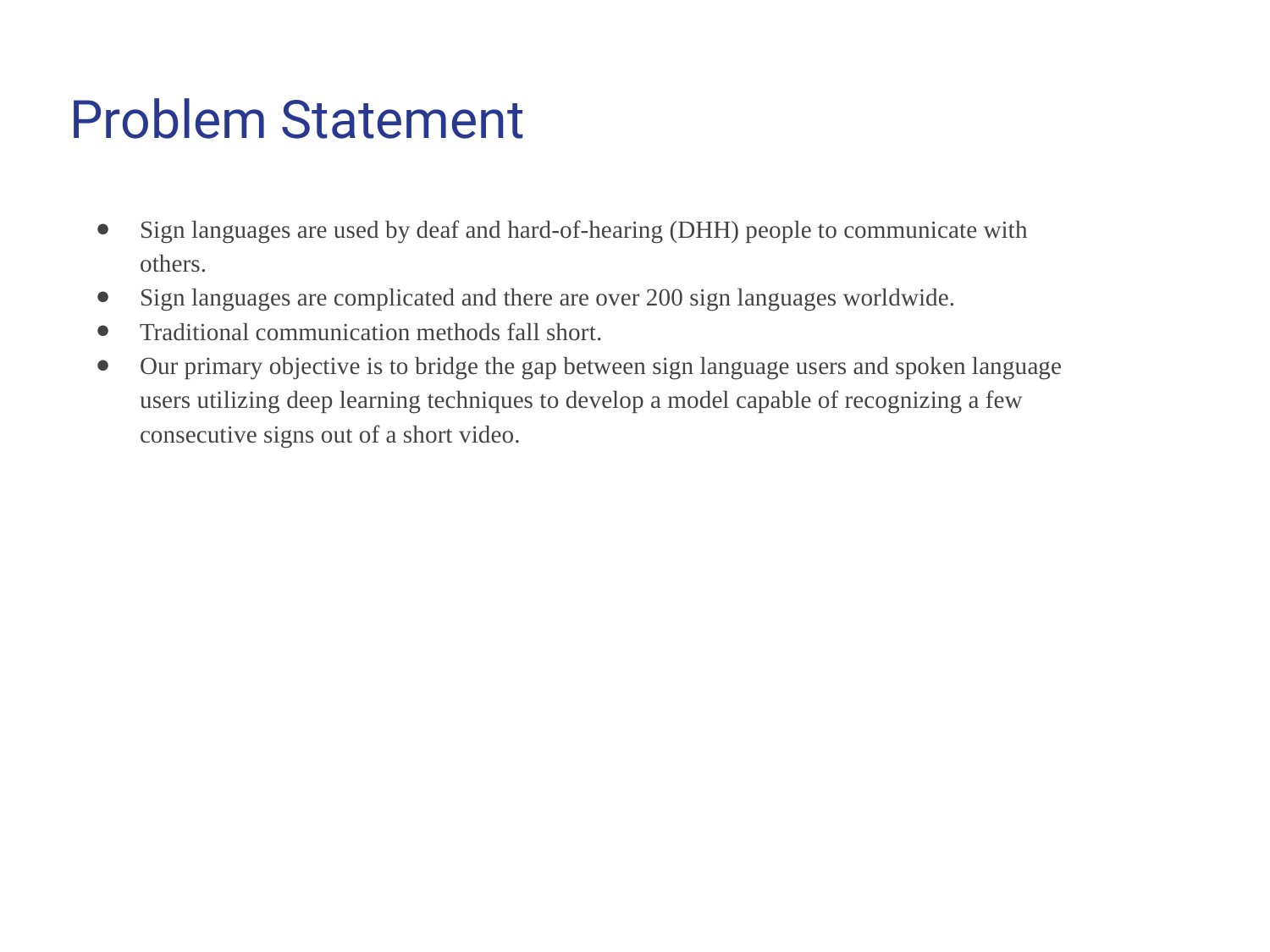

# Problem Statement
Sign languages are used by deaf and hard-of-hearing (DHH) people to communicate with others.
Sign languages are complicated and there are over 200 sign languages worldwide.
Traditional communication methods fall short.
Our primary objective is to bridge the gap between sign language users and spoken language users utilizing deep learning techniques to develop a model capable of recognizing a few consecutive signs out of a short video.
3